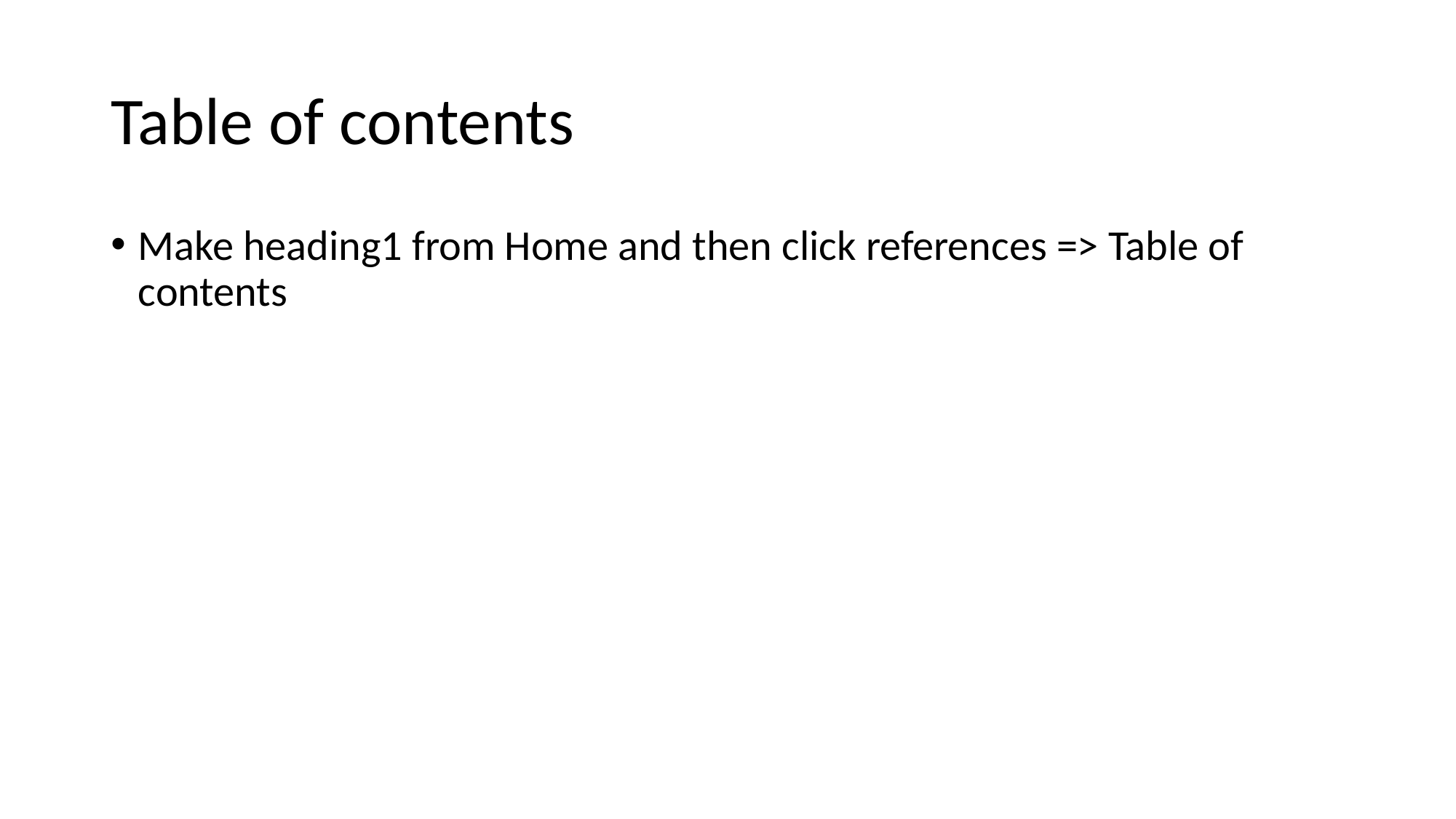

# Table of contents
Make heading1 from Home and then click references => Table of contents